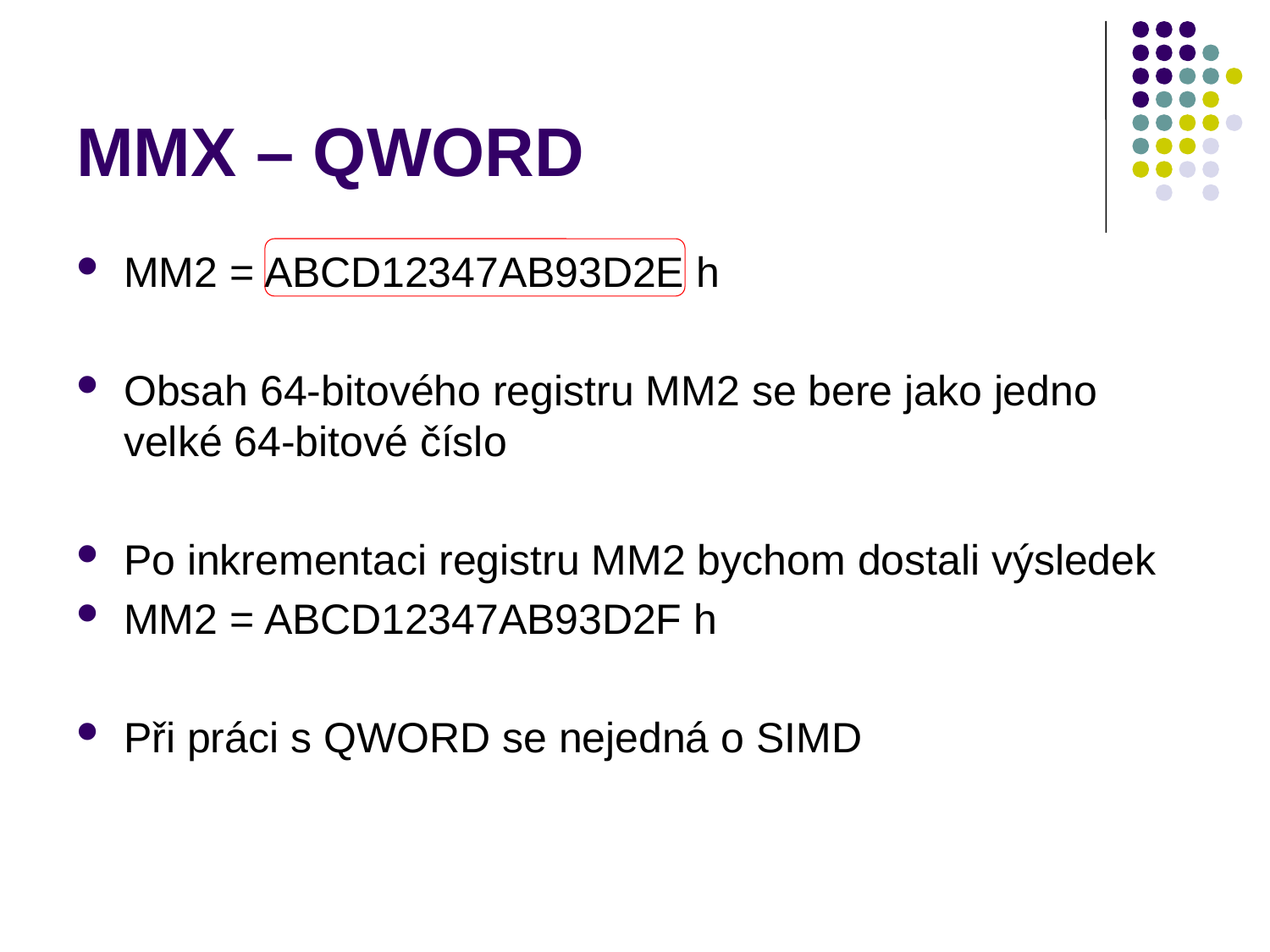

# MMX – QWORD
MM2 = ABCD12347AB93D2E h

Obsah 64-bitového registru MM2 se bere jako jedno velké 64-bitové číslo

Po inkrementaci registru MM2 bychom dostali výsledek
MM2 = ABCD12347AB93D2F h

Při práci s QWORD se nejedná o SIMD